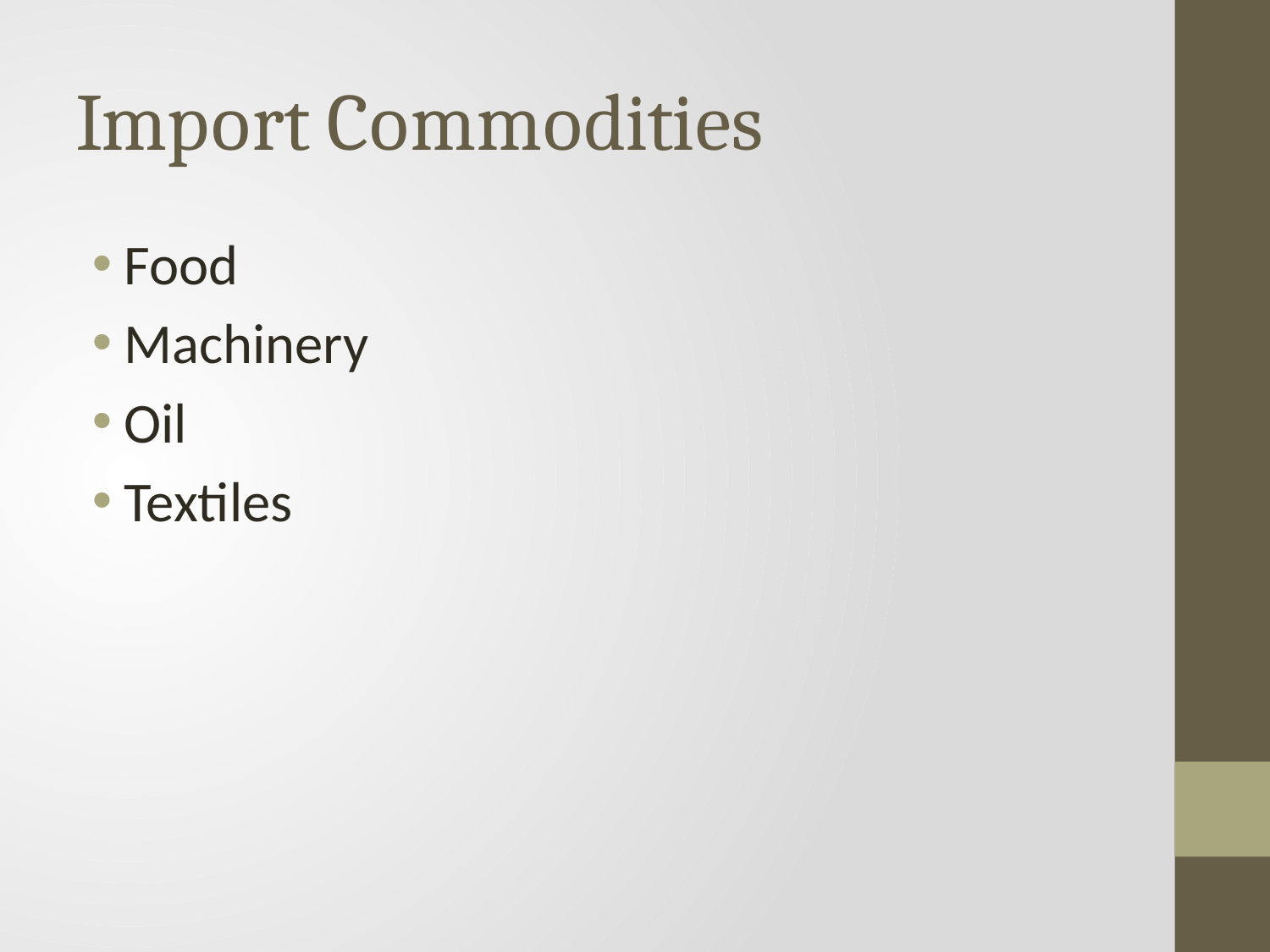

# Import Commodities
Food
Machinery
Oil
Textiles